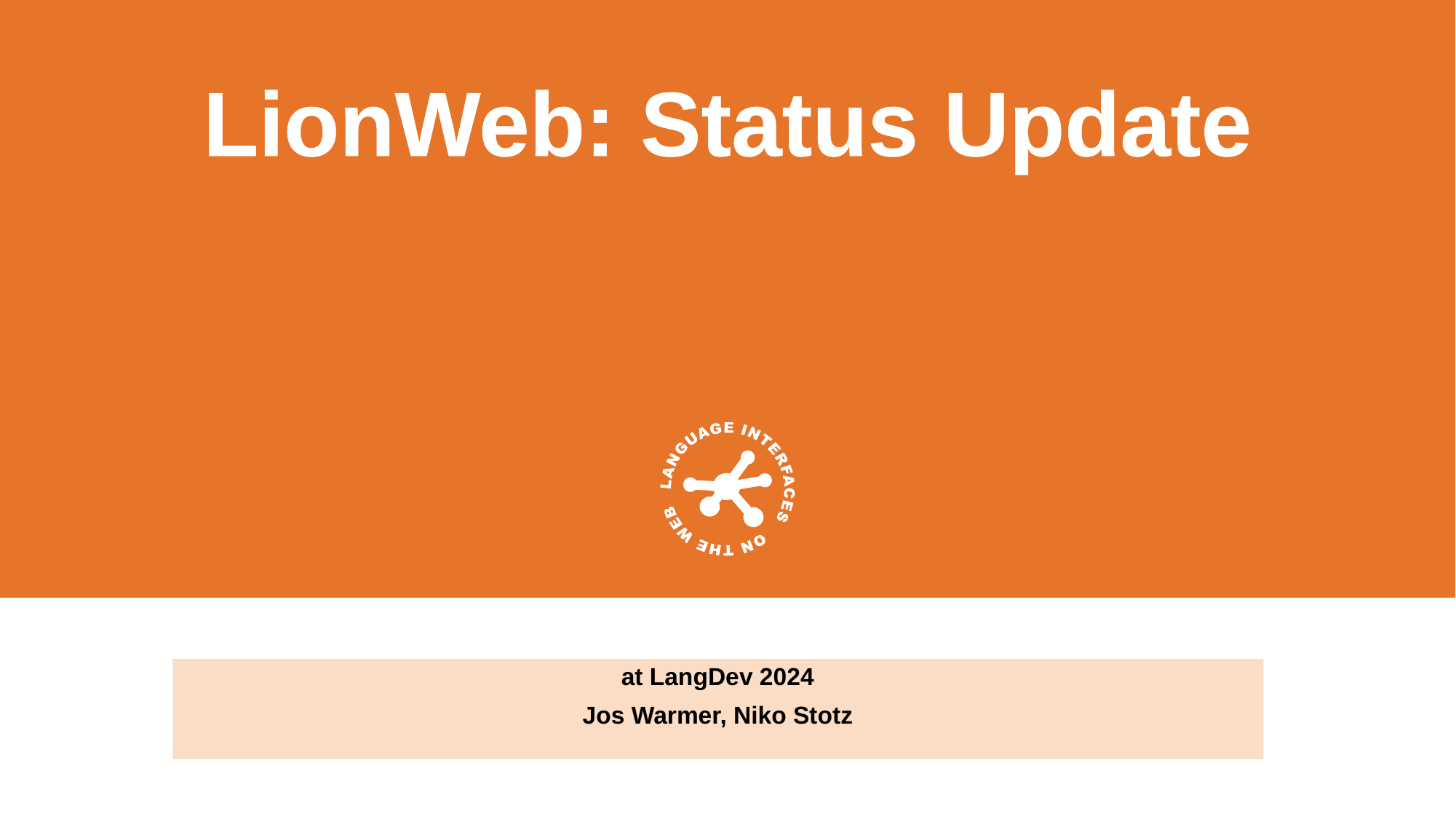

# LionWeb: Status Update

at LangDev 2024
Jos Warmer, Niko Stotz